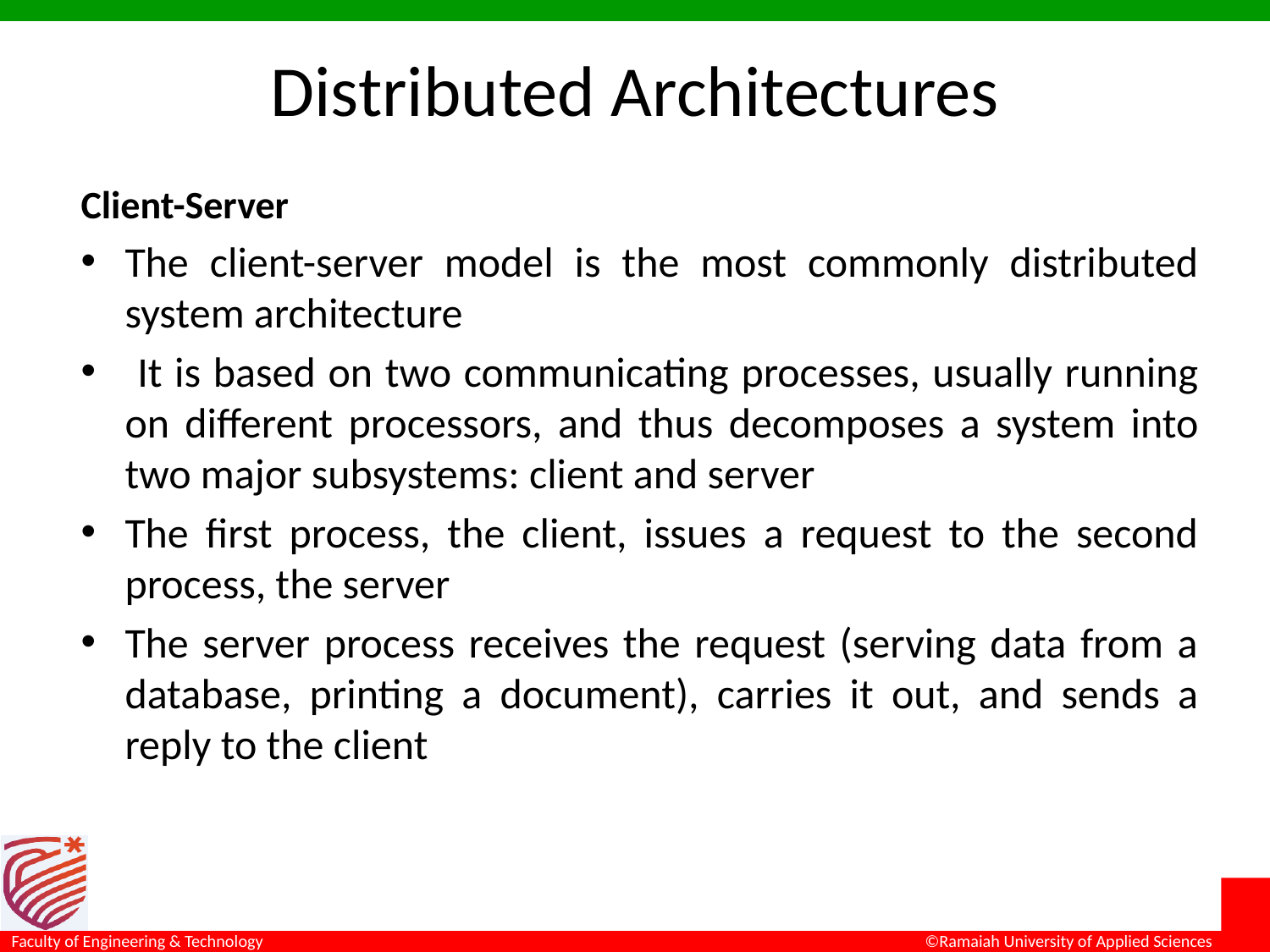

# Distributed Architectures
Client-Server
The client-server model is the most commonly distributed system architecture
 It is based on two communicating processes, usually running on different processors, and thus decomposes a system into two major subsystems: client and server
The first process, the client, issues a request to the second process, the server
The server process receives the request (serving data from a database, printing a document), carries it out, and sends a reply to the client